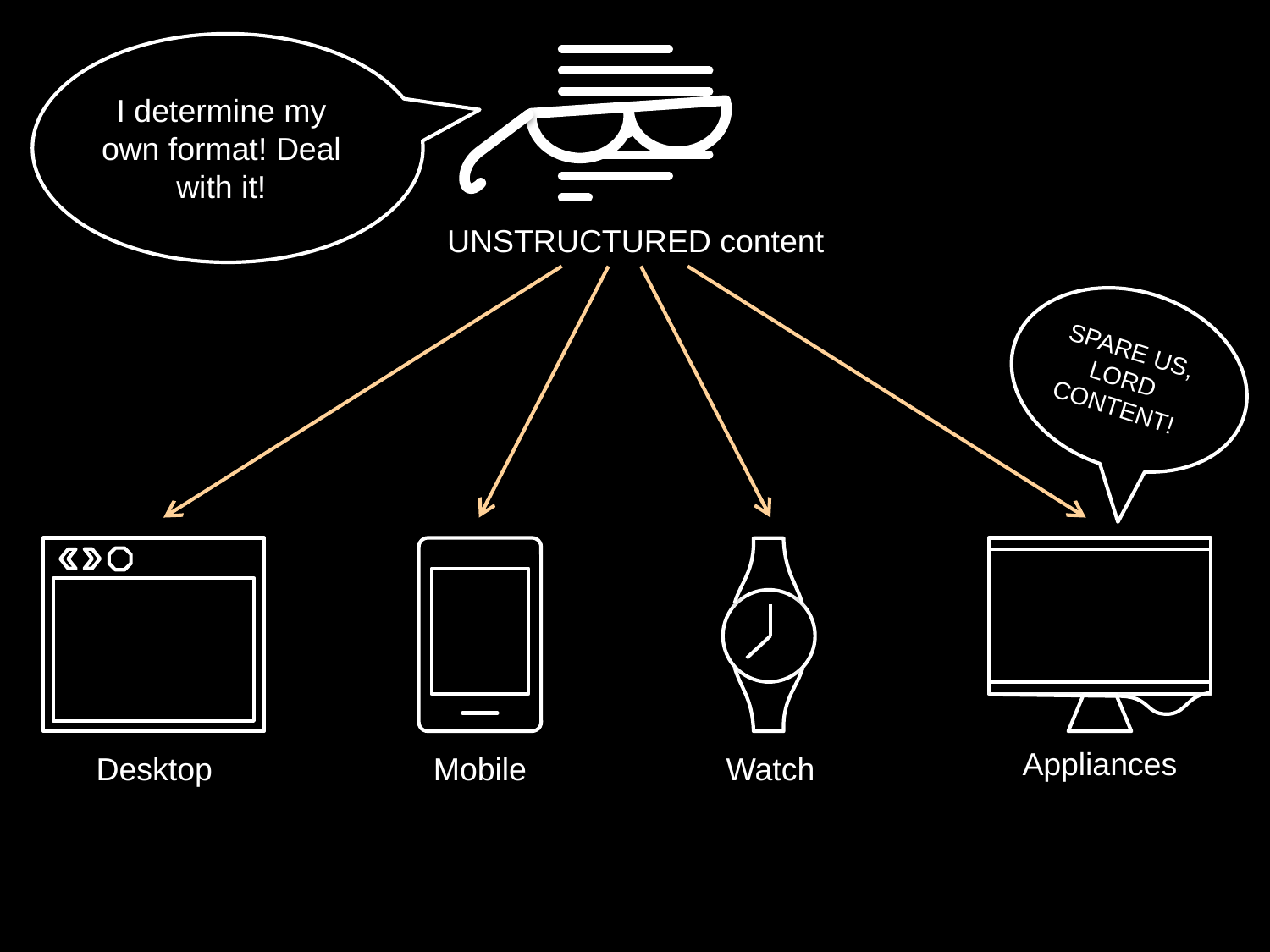

I determine my own format! Deal with it!

UNSTRUCTURED content
SPARE US, LORD CONTENT!

Desktop

Mobile

Appliances

Watch